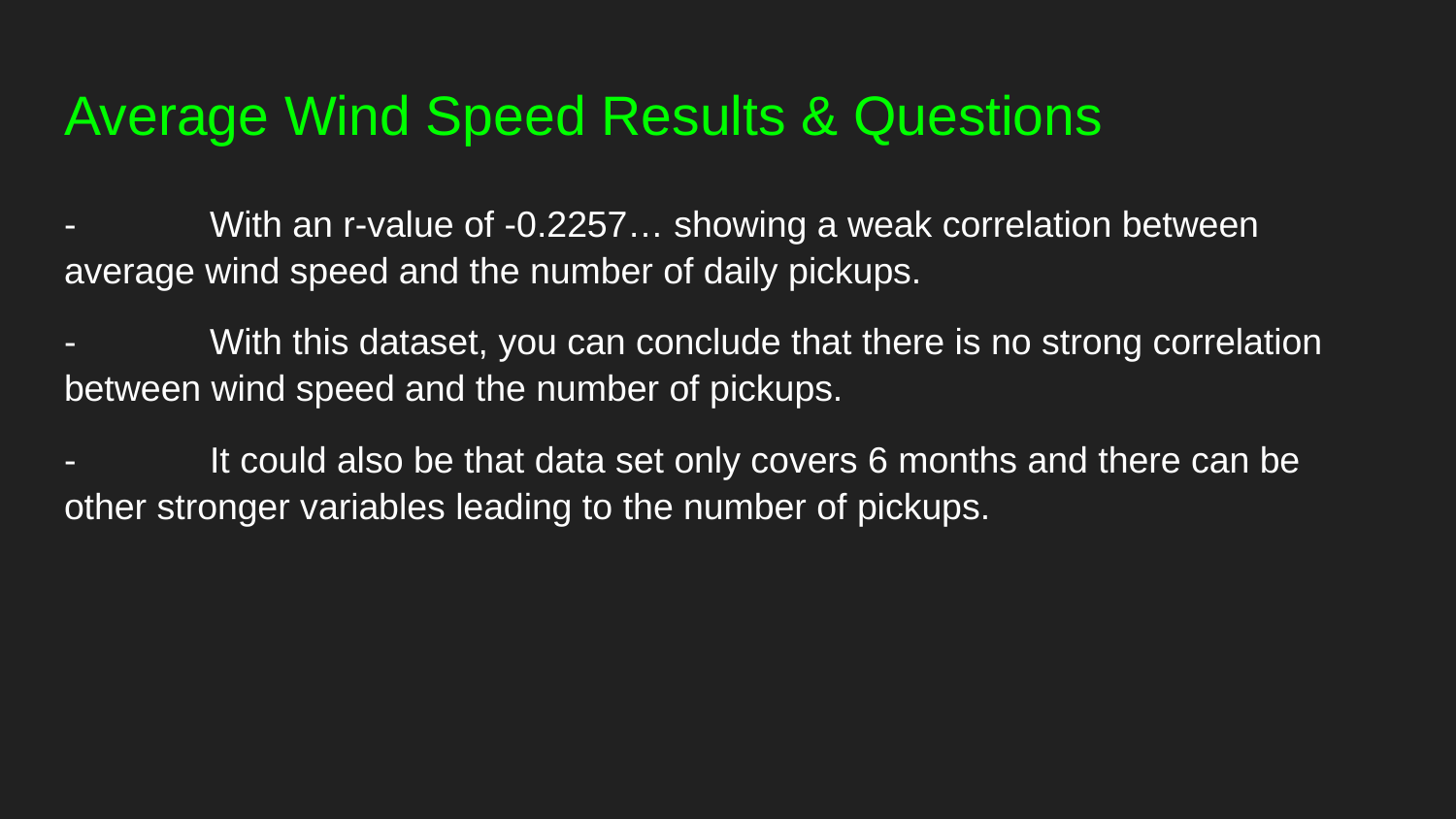

# Average Wind Speed Results & Questions
-	With an r-value of -0.2257… showing a weak correlation between average wind speed and the number of daily pickups.
-	With this dataset, you can conclude that there is no strong correlation between wind speed and the number of pickups.
-	It could also be that data set only covers 6 months and there can be other stronger variables leading to the number of pickups.